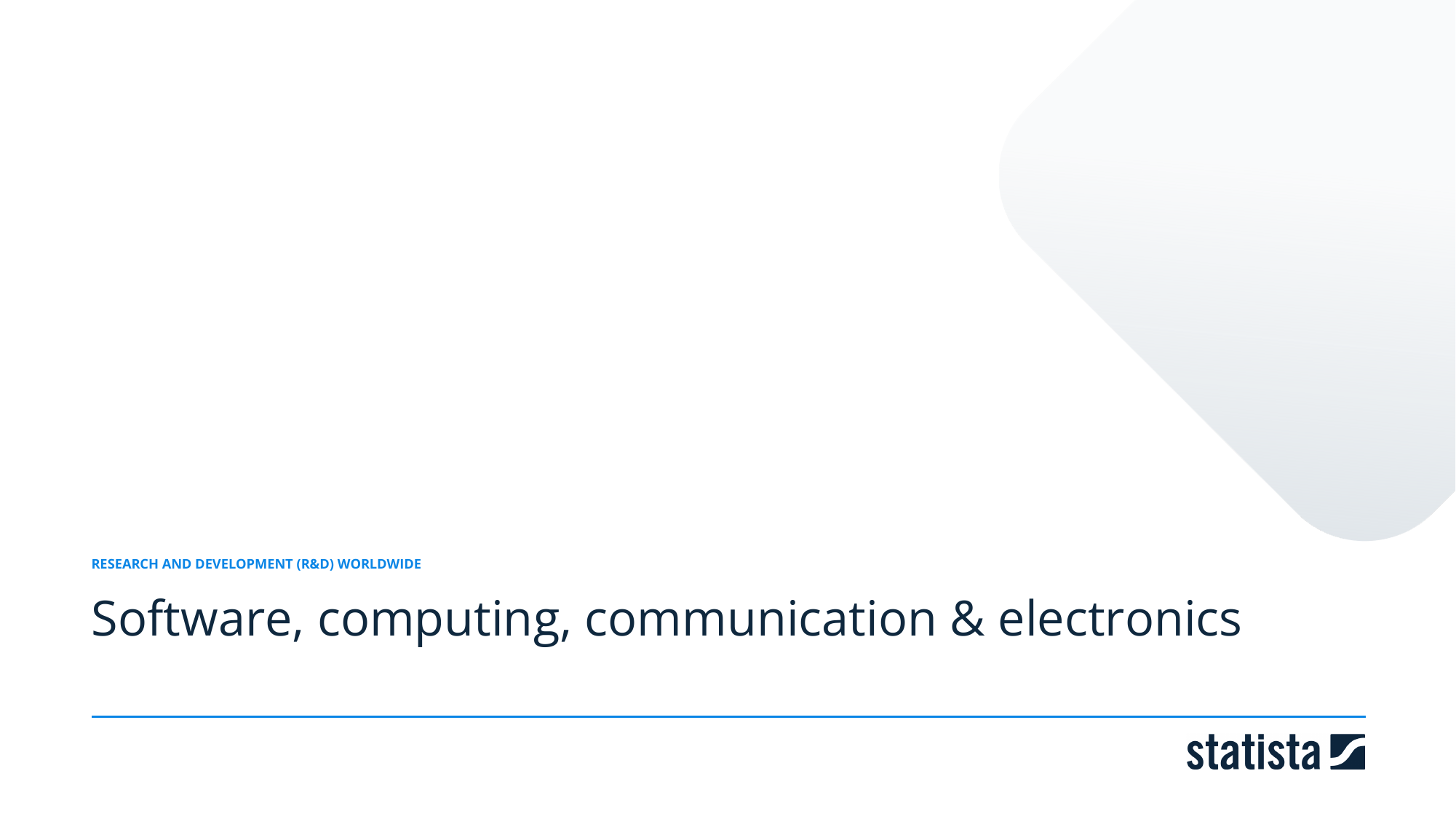

RESEARCH AND DEVELOPMENT (R&D) WORLDWIDE
Software, computing, communication & electronics